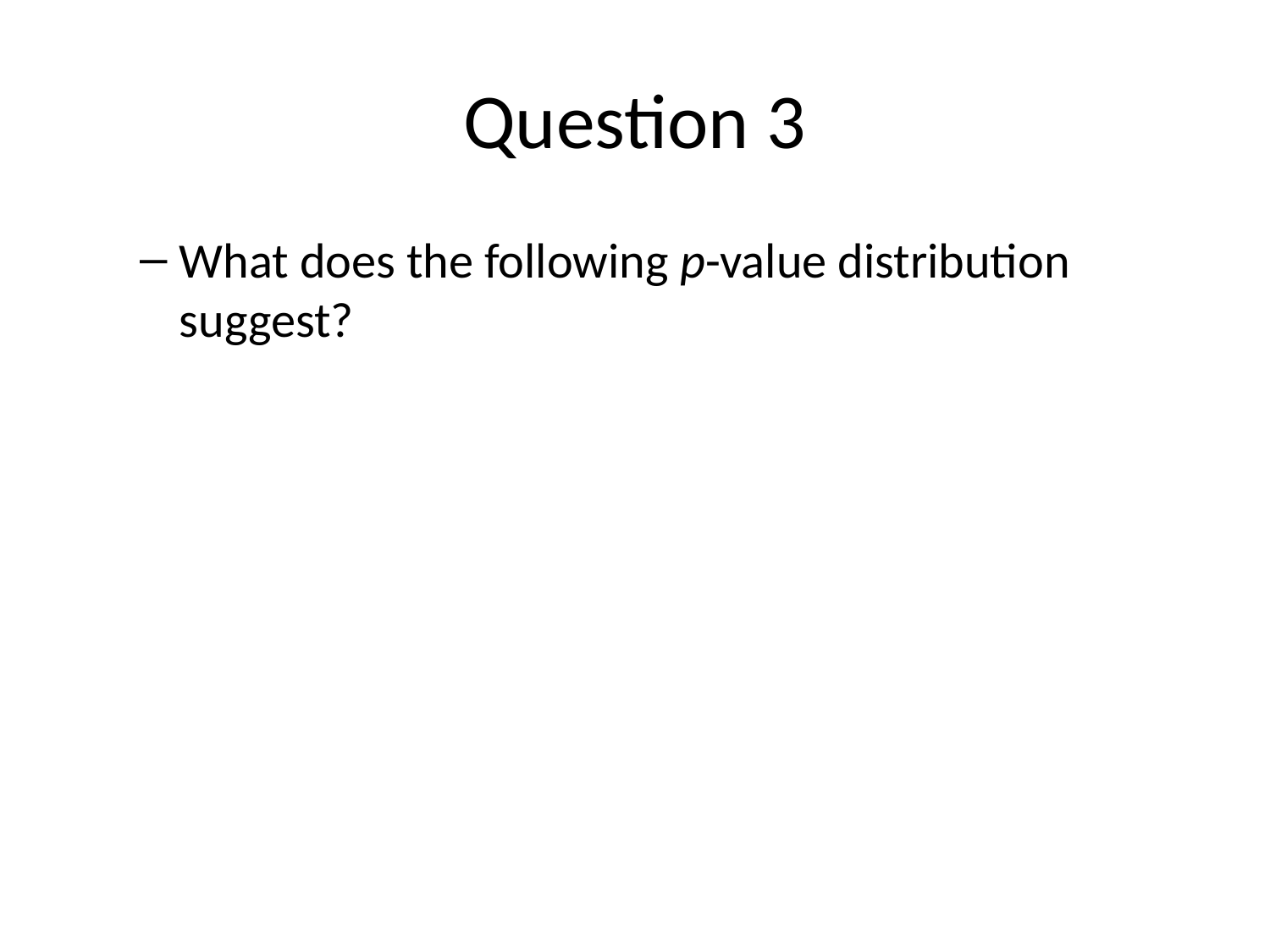

# Question 3
What does the following p-value distribution suggest?